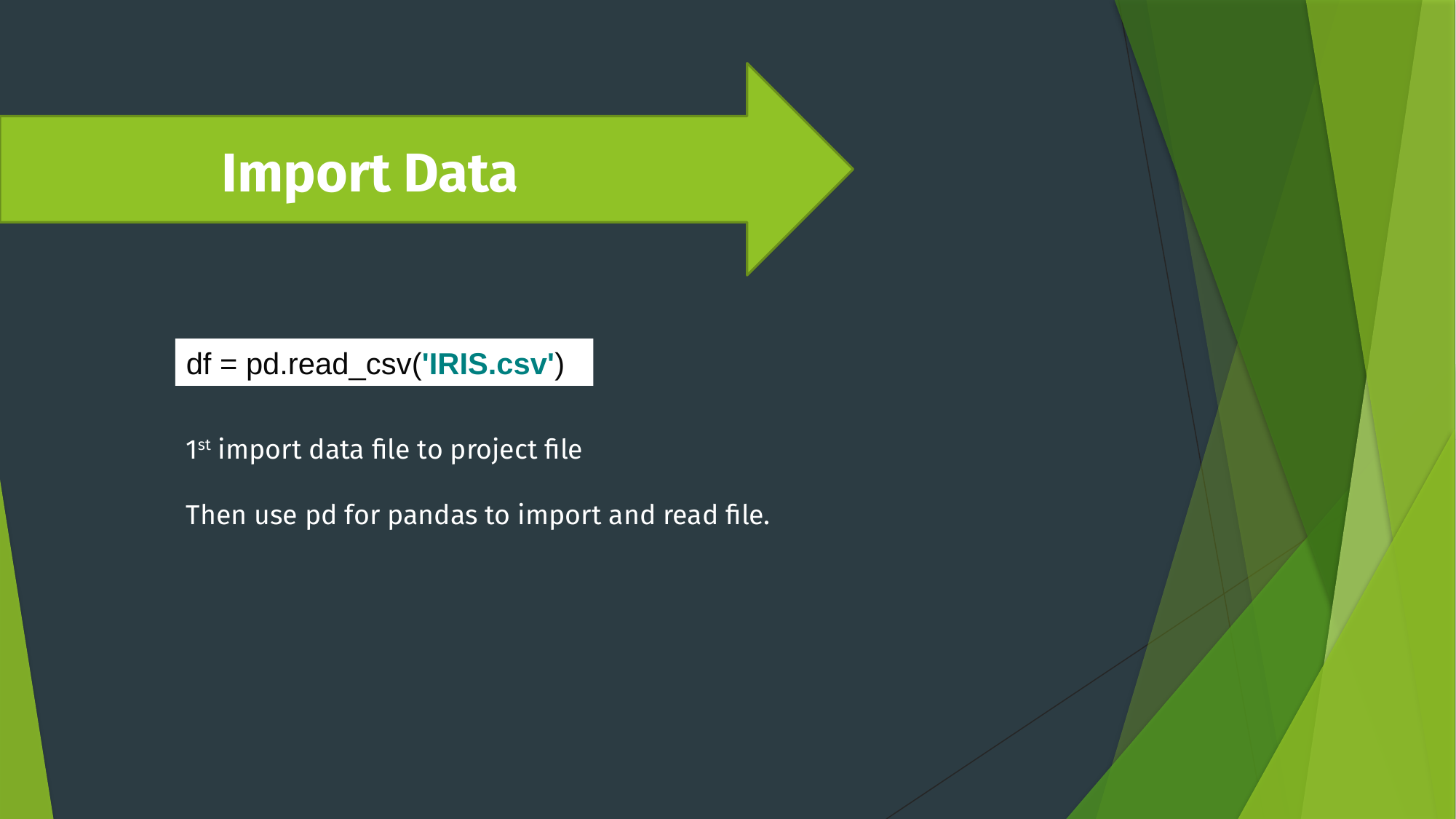

Import Data
df = pd.read_csv('IRIS.csv')
1st import data file to project file

Then use pd for pandas to import and read file.